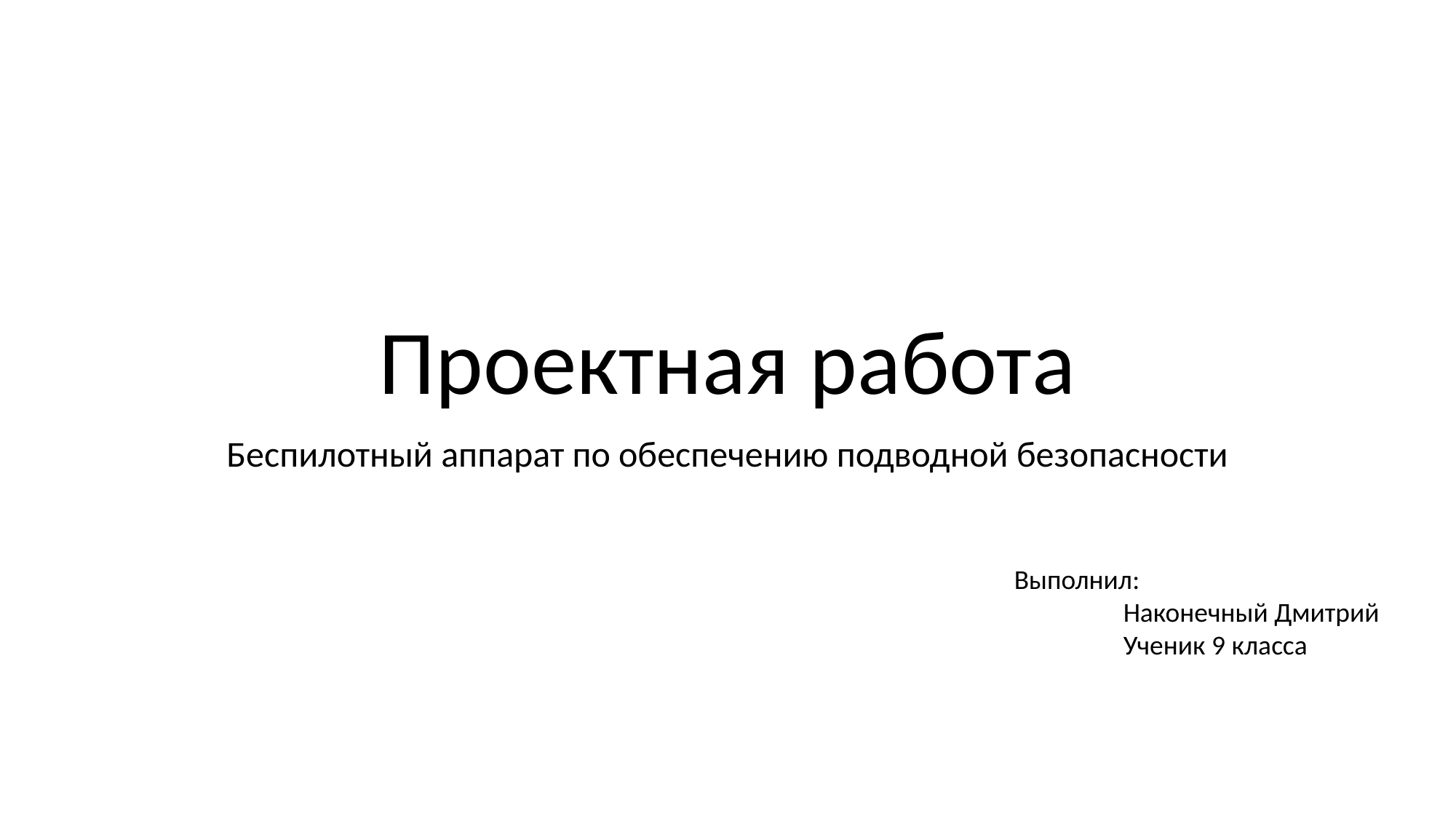

# Проектная работа

Беспилотный аппарат по обеспечению подводной безопасности
Выполнил:
	Наконечный Дмитрий
	Ученик 9 класса